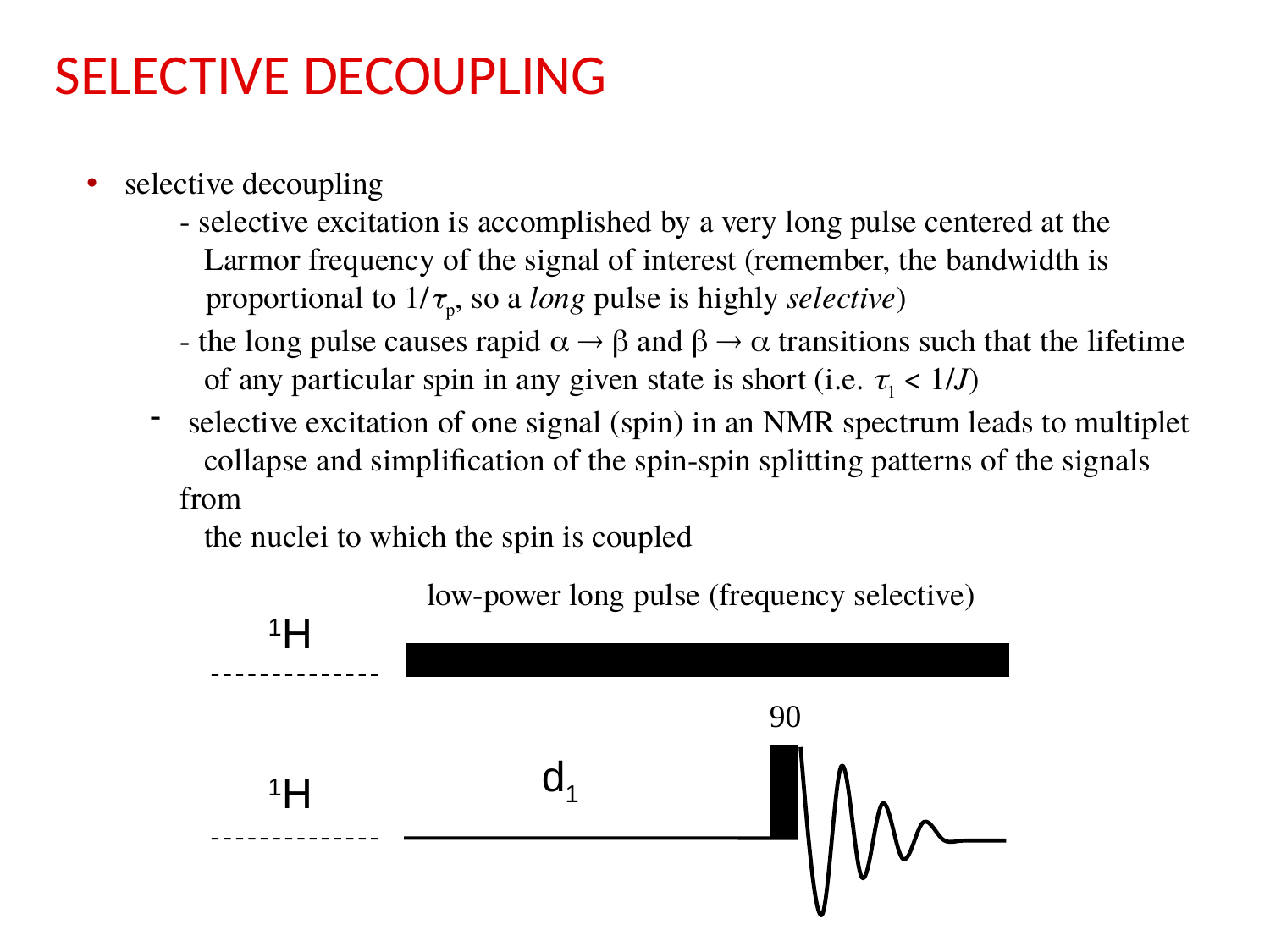

Selective Decoupling

 selective decoupling
	- selective excitation is accomplished by a very long pulse centered at the
	   Larmor frequency of the signal of interest (remember, the bandwidth is
                   proportional to 1/τp, so a long pulse is highly selective)
	- the long pulse causes rapid α → β and β → α transitions such that the lifetime
	   of any particular spin in any given state is short (i.e. τ1 < 1/J)
 selective excitation of one signal (spin) in an NMR spectrum leads to multiplet
   collapse and simplification of the spin-spin splitting patterns of the signals from
   the nuclei to which the spin is coupled
low-power long pulse (frequency selective)
1H

90

d1
1H